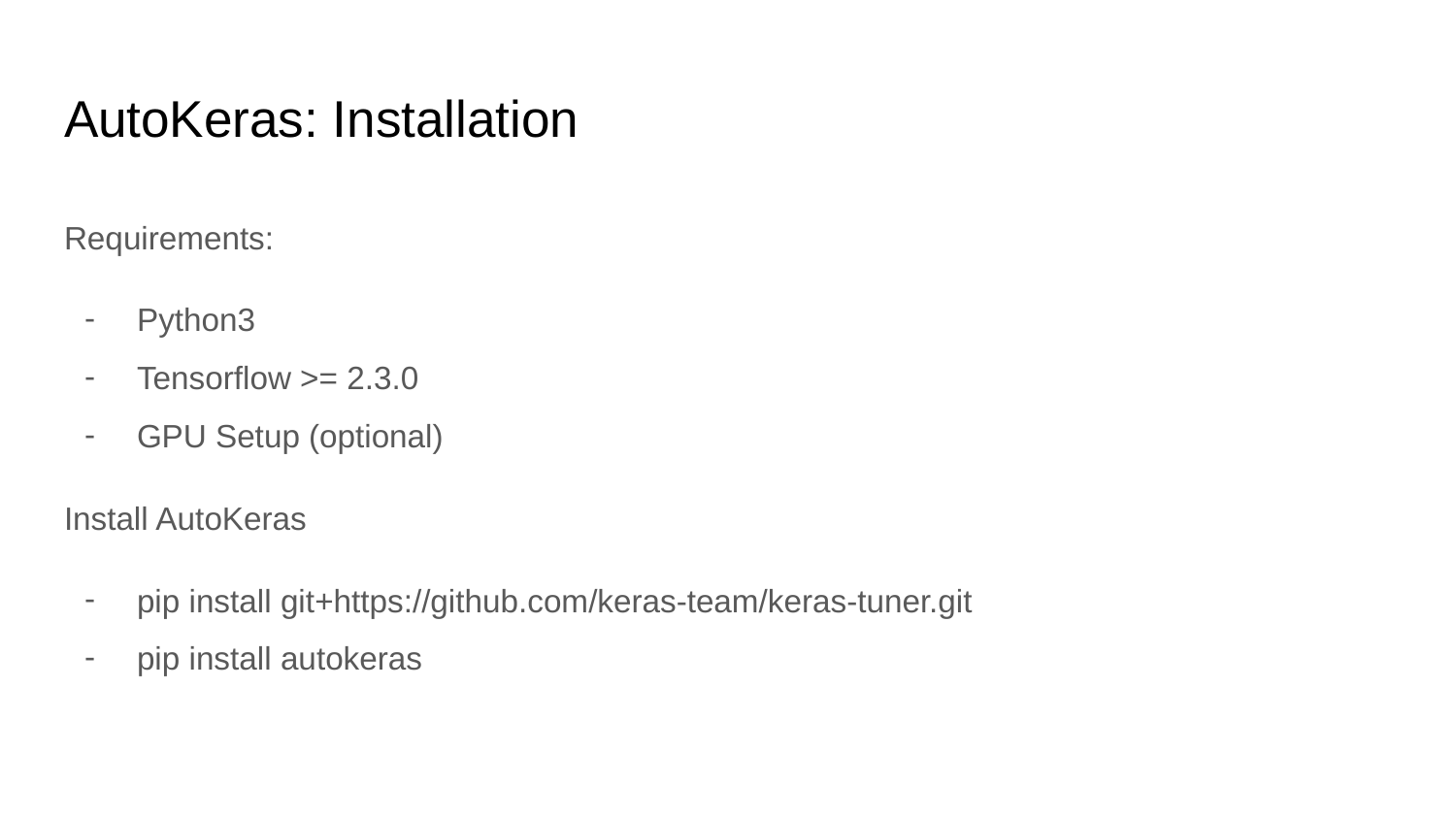

# AutoKeras: Installation
Requirements:
Python3
Tensorflow >= 2.3.0
GPU Setup (optional)
Install AutoKeras
pip install git+https://github.com/keras-team/keras-tuner.git
pip install autokeras